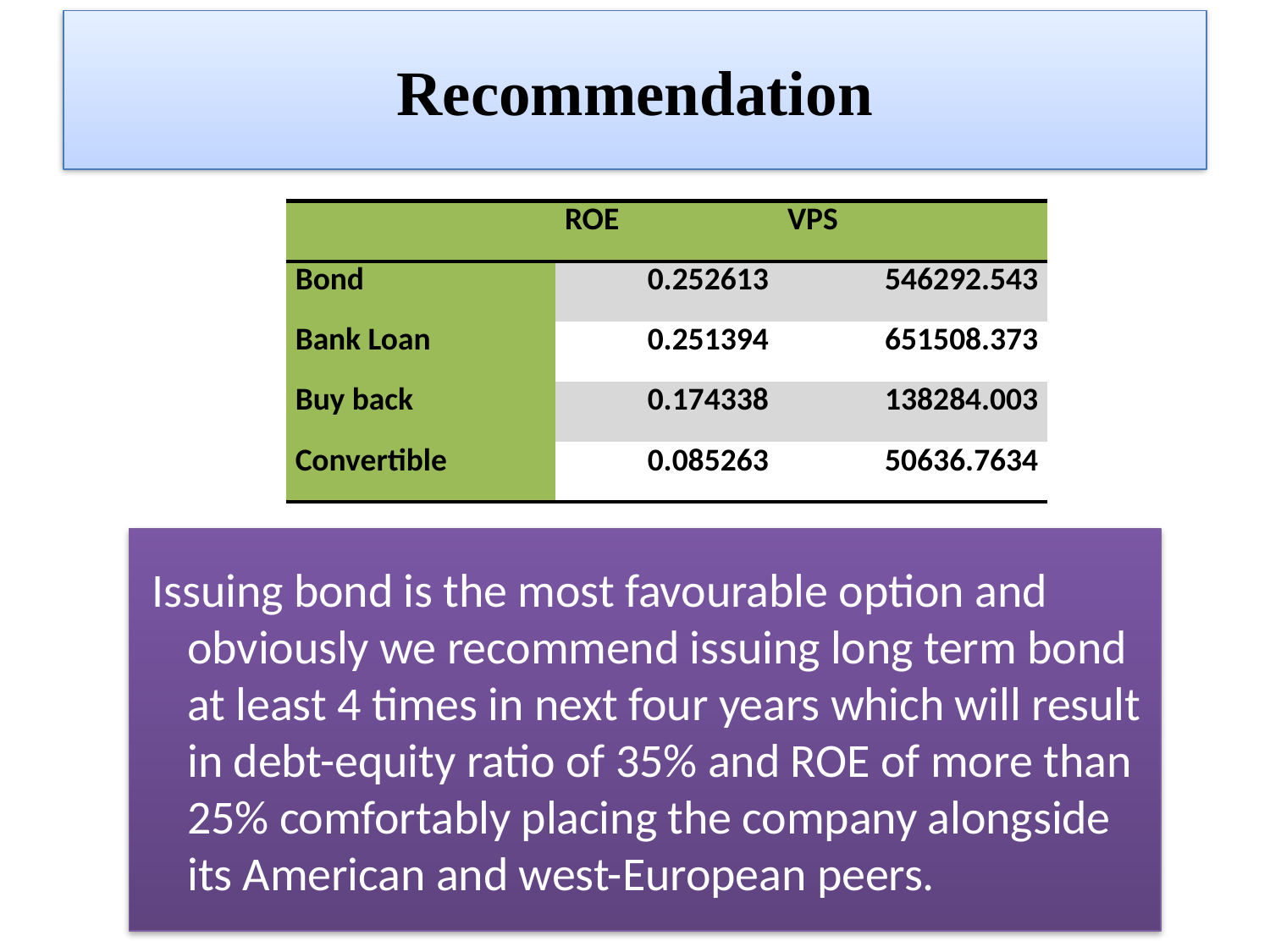

# Recommendation
|  | ROE | VPS |
| --- | --- | --- |
| Bond | 0.252613 | 546292.543 |
| Bank Loan | 0.251394 | 651508.373 |
| Buy back | 0.174338 | 138284.003 |
| Convertible | 0.085263 | 50636.7634 |
 Issuing bond is the most favourable option and obviously we recommend issuing long term bond at least 4 times in next four years which will result in debt-equity ratio of 35% and ROE of more than 25% comfortably placing the company alongside its American and west-European peers.